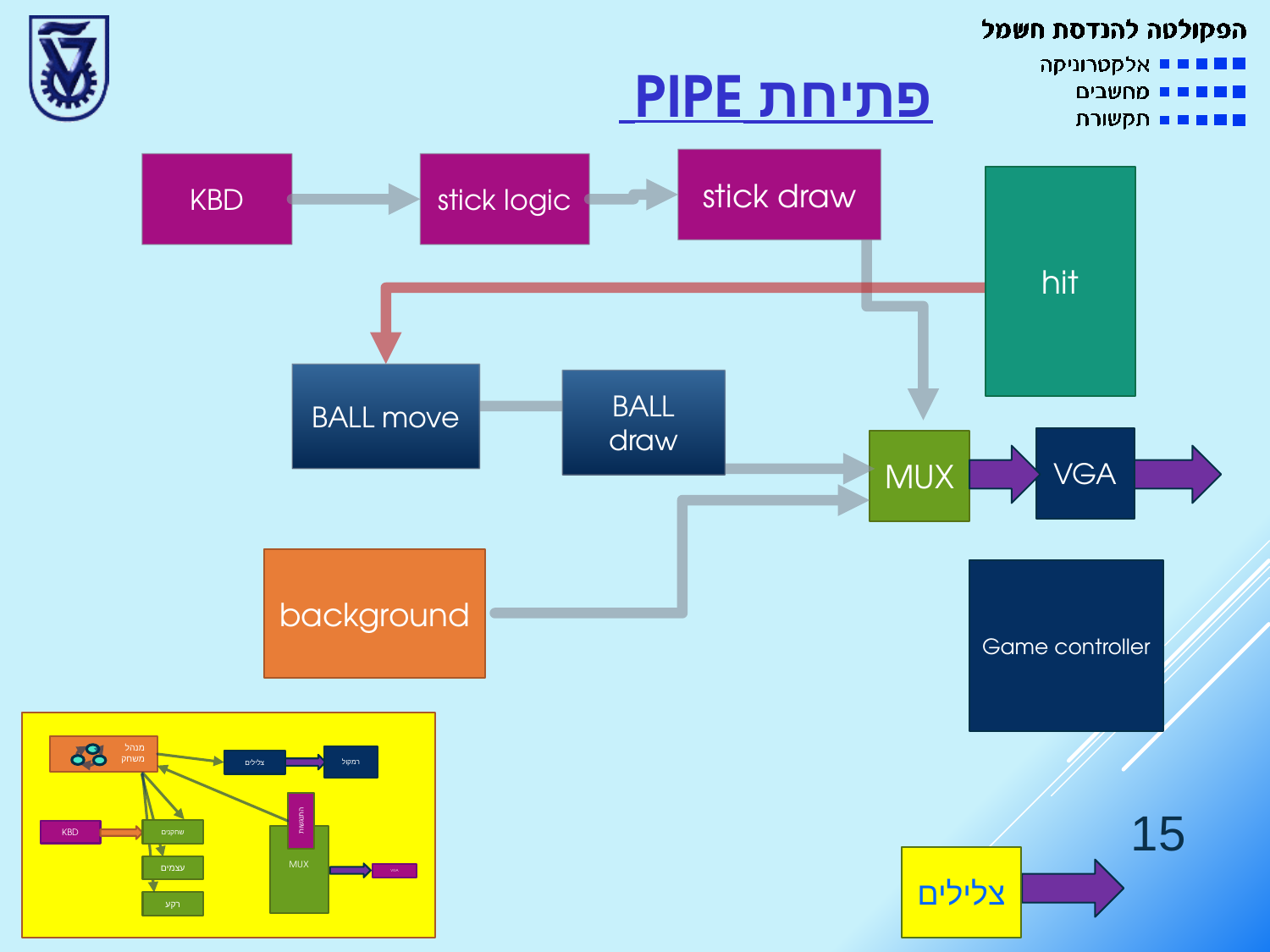

# פתיחת pipe
stick draw
stick logic
KBD
hit
BALL move
BALL draw

VGA
MUX

background
Game controller

מנהל
משחק

רמקול
צלילים

התנגשות

שחקנים
KBD
MUX

עצמים
VGA
רקע
15

צלילים